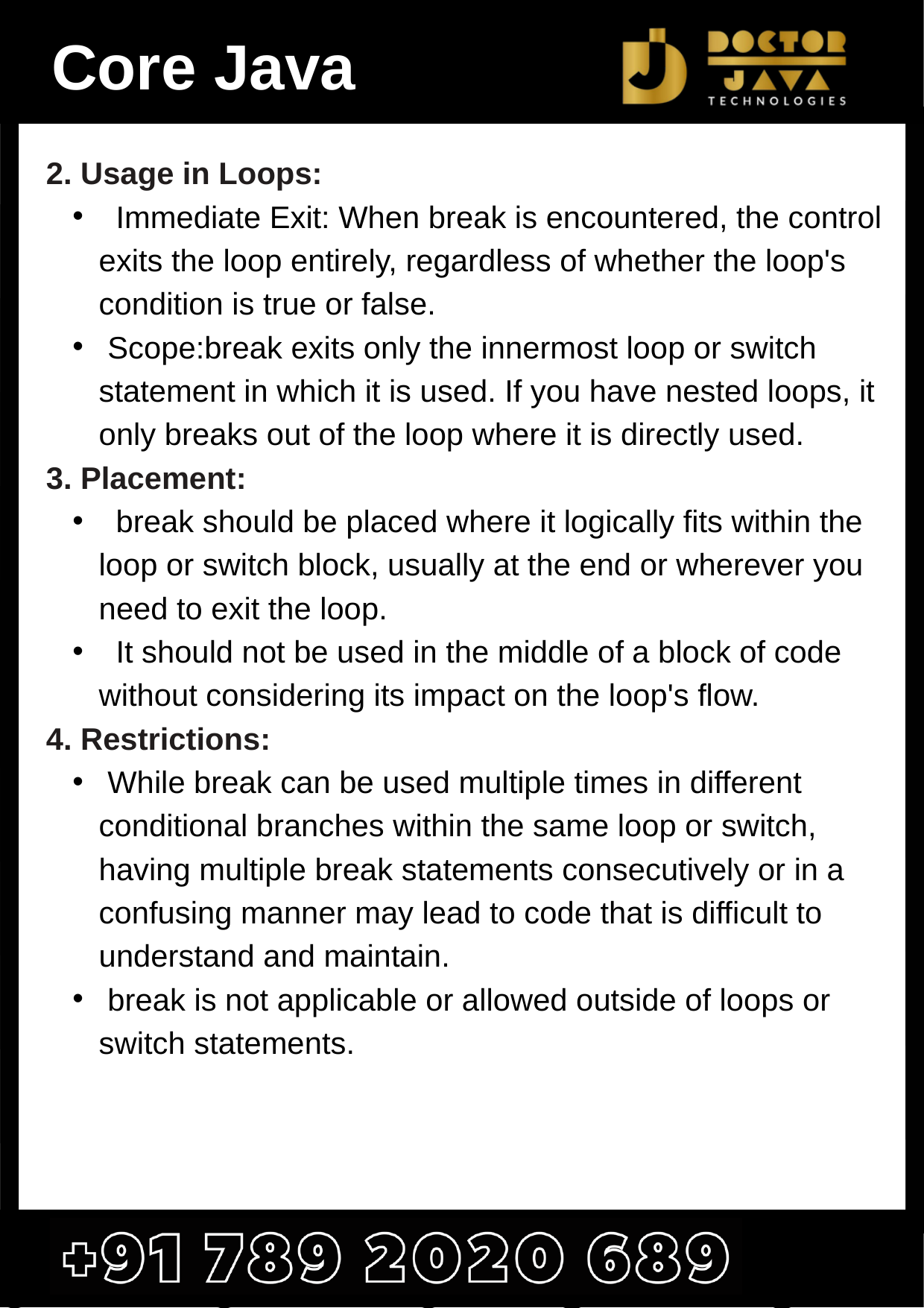

Core Java

2. Usage in Loops:
  Immediate Exit: When break is encountered, the control exits the loop entirely, regardless of whether the loop's condition is true or false.
 Scope:break exits only the innermost loop or switch statement in which it is used. If you have nested loops, it only breaks out of the loop where it is directly used.
3. Placement:
  break should be placed where it logically fits within the loop or switch block, usually at the end or wherever you need to exit the loop.
  It should not be used in the middle of a block of code without considering its impact on the loop's flow.
4. Restrictions:
 While break can be used multiple times in different conditional branches within the same loop or switch, having multiple break statements consecutively or in a confusing manner may lead to code that is difficult to understand and maintain.
 break is not applicable or allowed outside of loops or switch statements.